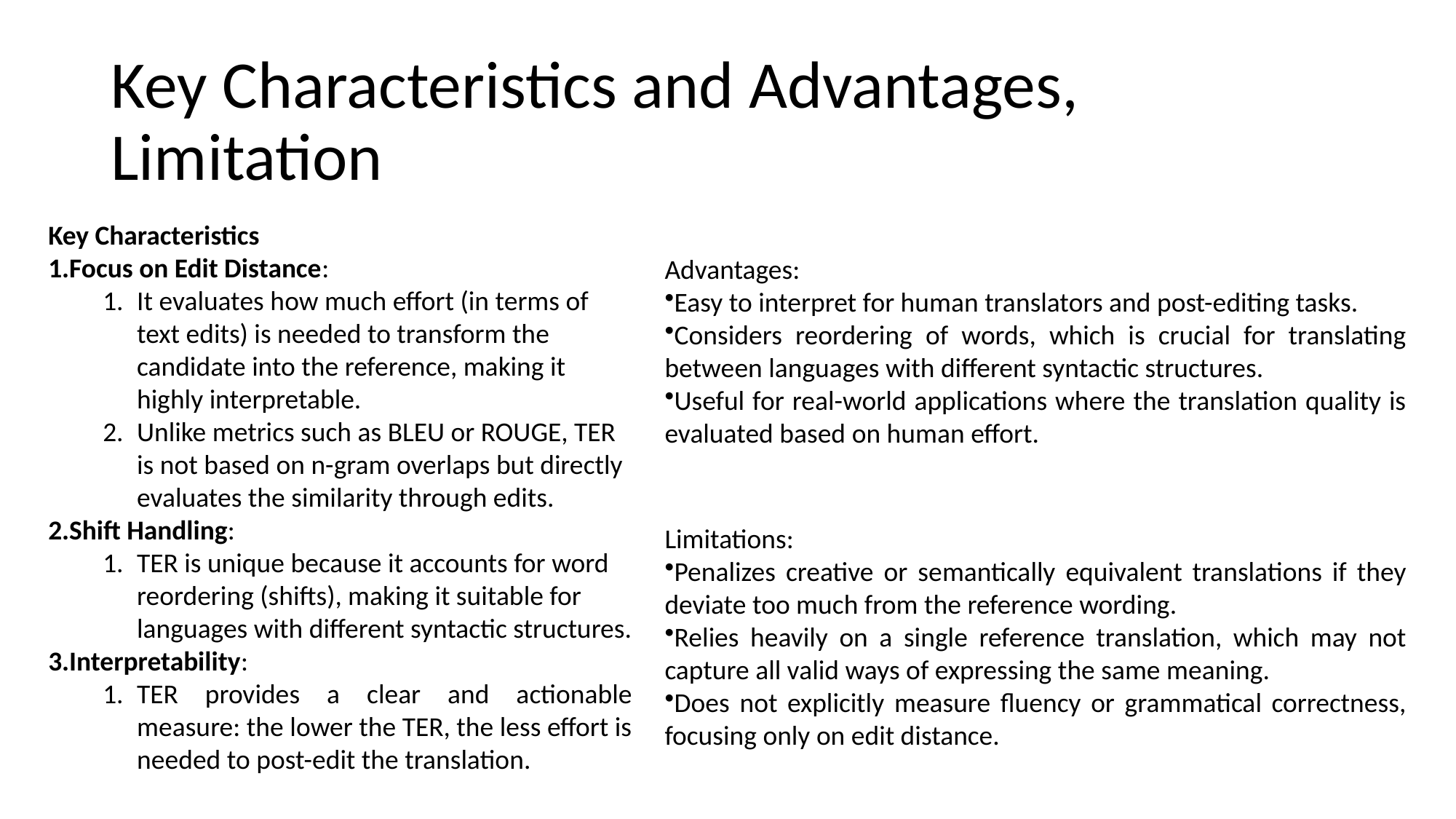

# Key Characteristics and Advantages, Limitation
Key Characteristics
Focus on Edit Distance:
It evaluates how much effort (in terms of text edits) is needed to transform the candidate into the reference, making it highly interpretable.
Unlike metrics such as BLEU or ROUGE, TER is not based on n-gram overlaps but directly evaluates the similarity through edits.
Shift Handling:
TER is unique because it accounts for word reordering (shifts), making it suitable for languages with different syntactic structures.
Interpretability:
TER provides a clear and actionable measure: the lower the TER, the less effort is needed to post-edit the translation.
Advantages:
Easy to interpret for human translators and post-editing tasks.
Considers reordering of words, which is crucial for translating between languages with different syntactic structures.
Useful for real-world applications where the translation quality is evaluated based on human effort.

Limitations:
Penalizes creative or semantically equivalent translations if they deviate too much from the reference wording.
Relies heavily on a single reference translation, which may not capture all valid ways of expressing the same meaning.
Does not explicitly measure fluency or grammatical correctness, focusing only on edit distance.